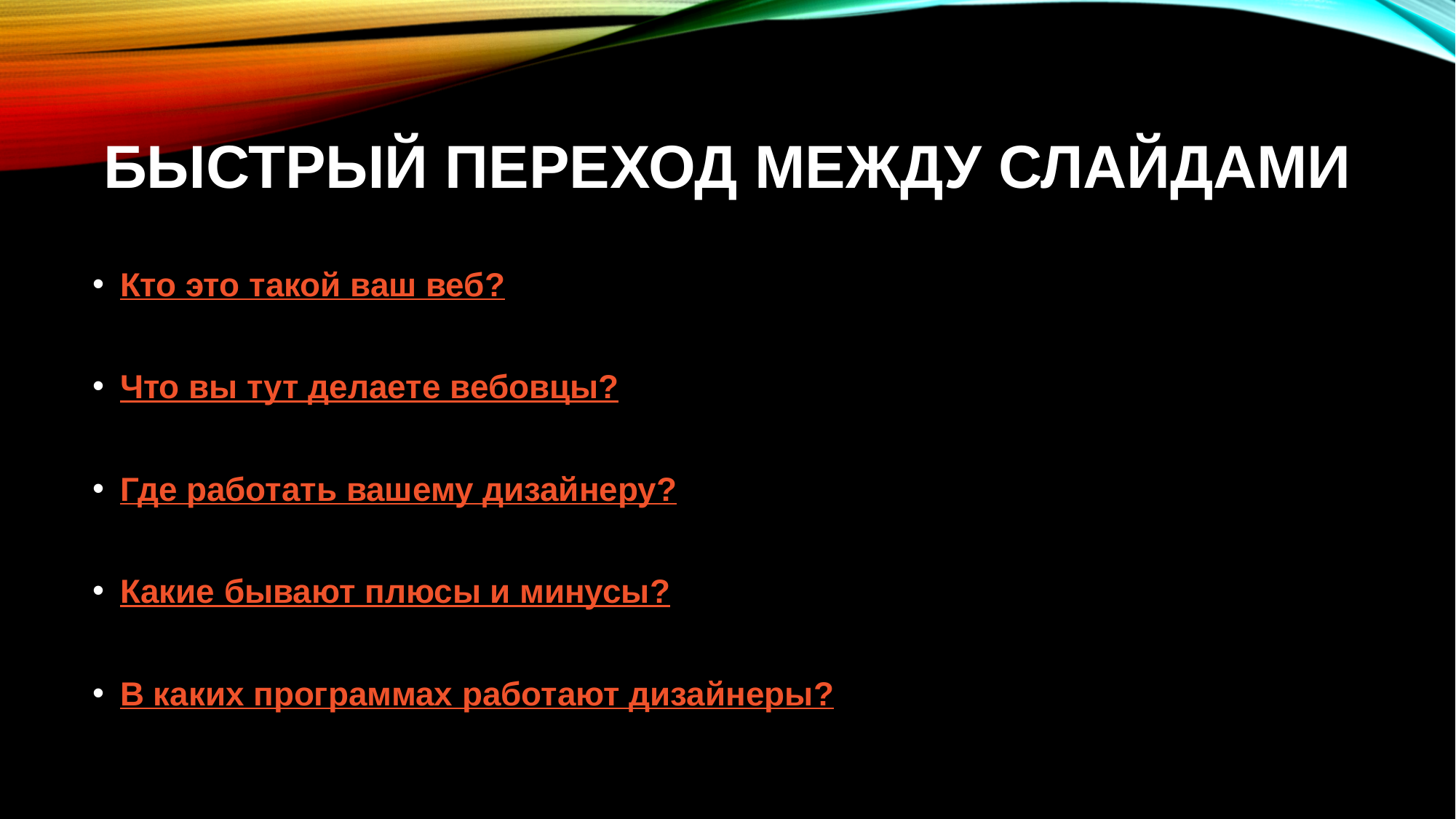

# Быстрый переход между слайдами
Кто это такой ваш веб?

Что вы тут делаете вебовцы?

Где работать вашему дизайнеру?

Какие бывают плюсы и минусы?

В каких программах работают дизайнеры?